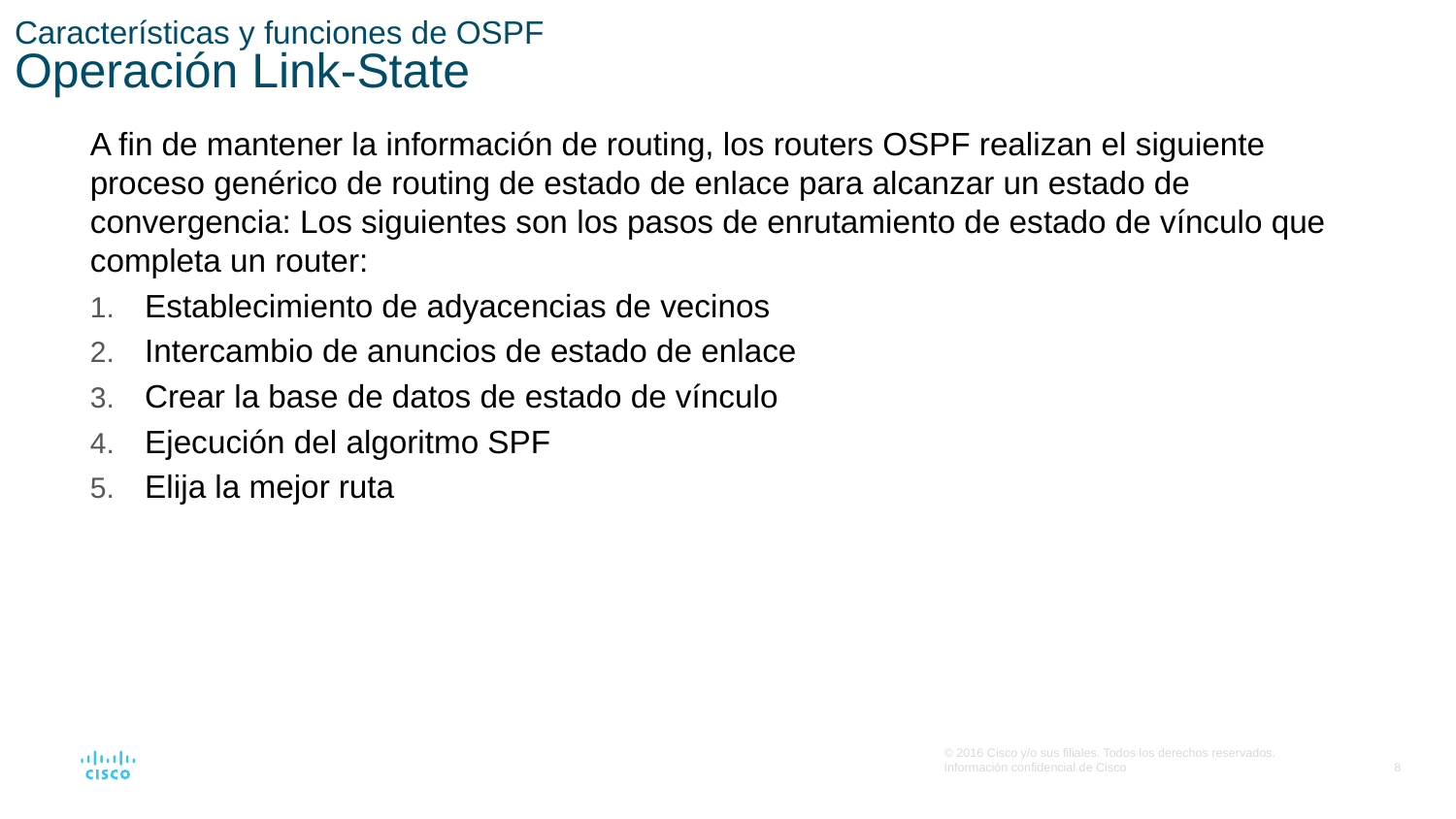

# Características y funciones de OSPF Operación Link-State
A fin de mantener la información de routing, los routers OSPF realizan el siguiente proceso genérico de routing de estado de enlace para alcanzar un estado de convergencia: Los siguientes son los pasos de enrutamiento de estado de vínculo que completa un router:
Establecimiento de adyacencias de vecinos
Intercambio de anuncios de estado de enlace
Crear la base de datos de estado de vínculo
Ejecución del algoritmo SPF
Elija la mejor ruta